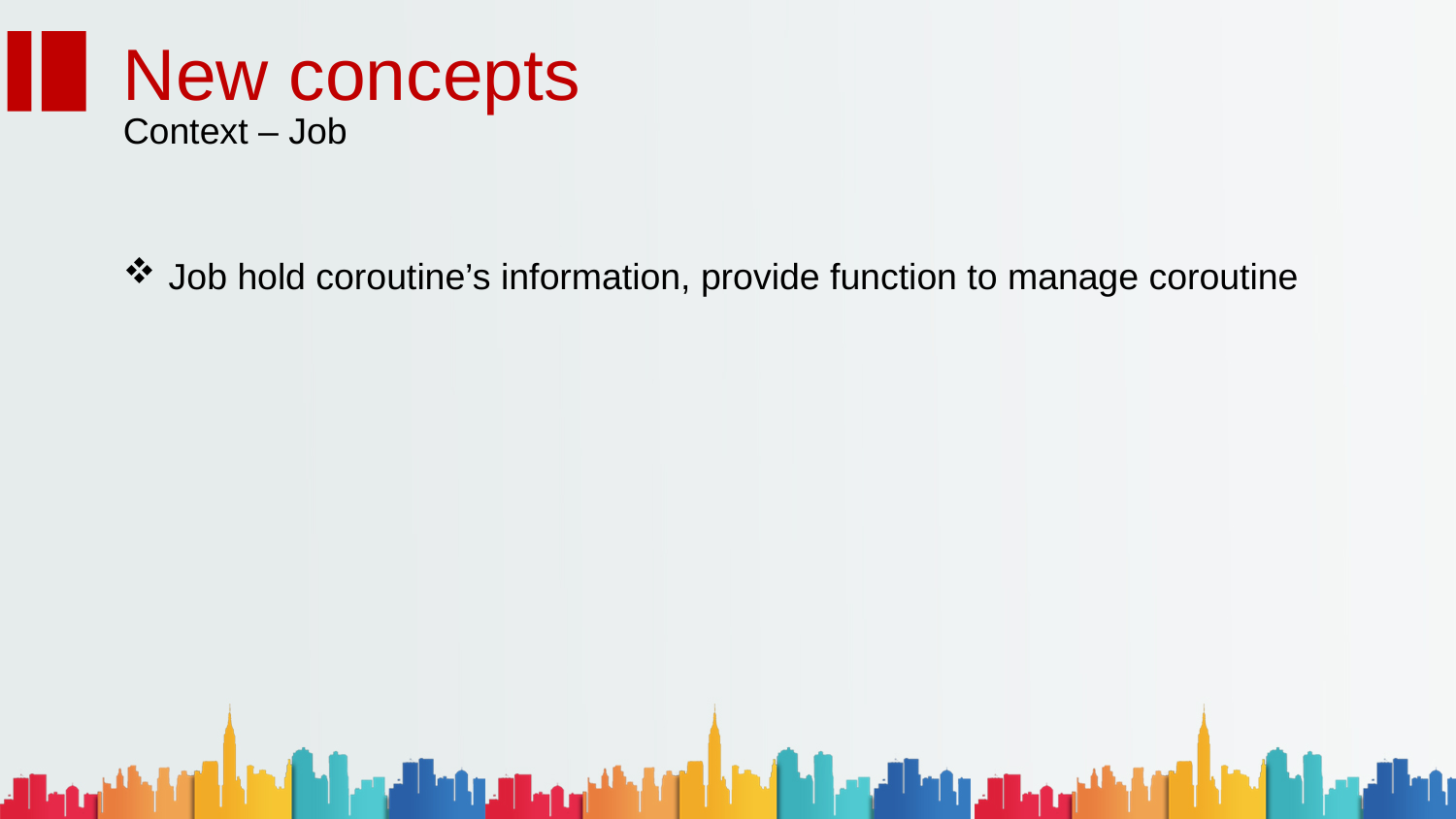

New concepts

Context – Job
Job hold coroutine’s information, provide function to manage coroutine